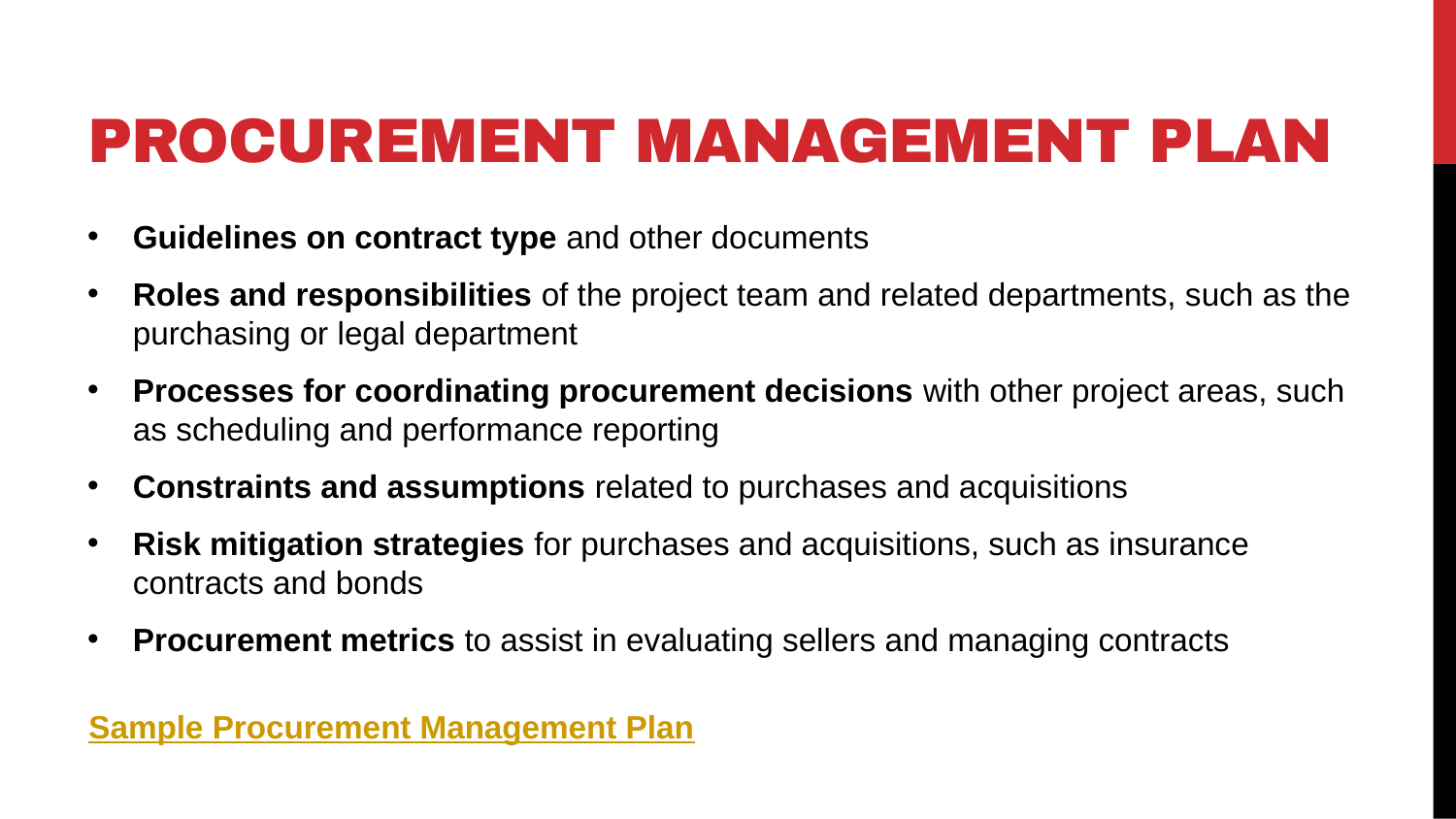

# Procurement Management Plan
Guidelines on contract type and other documents
Roles and responsibilities of the project team and related departments, such as the purchasing or legal department
Processes for coordinating procurement decisions with other project areas, such as scheduling and performance reporting
Constraints and assumptions related to purchases and acquisitions
Risk mitigation strategies for purchases and acquisitions, such as insurance contracts and bonds
Procurement metrics to assist in evaluating sellers and managing contracts
Sample Procurement Management Plan